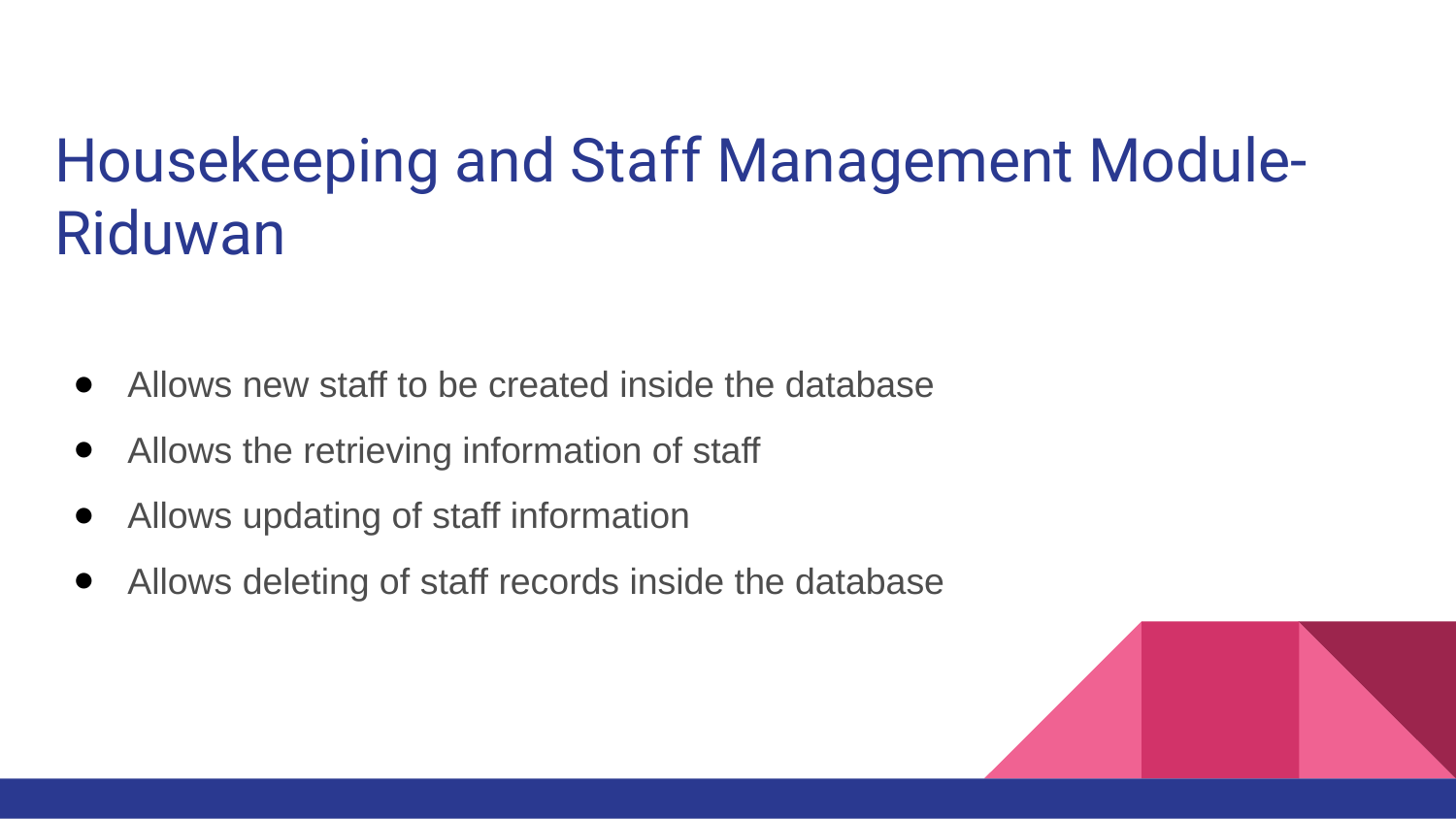

# Housekeeping and Staff Management Module-Riduwan

Allows new staff to be created inside the database
Allows the retrieving information of staff
Allows updating of staff information
Allows deleting of staff records inside the database